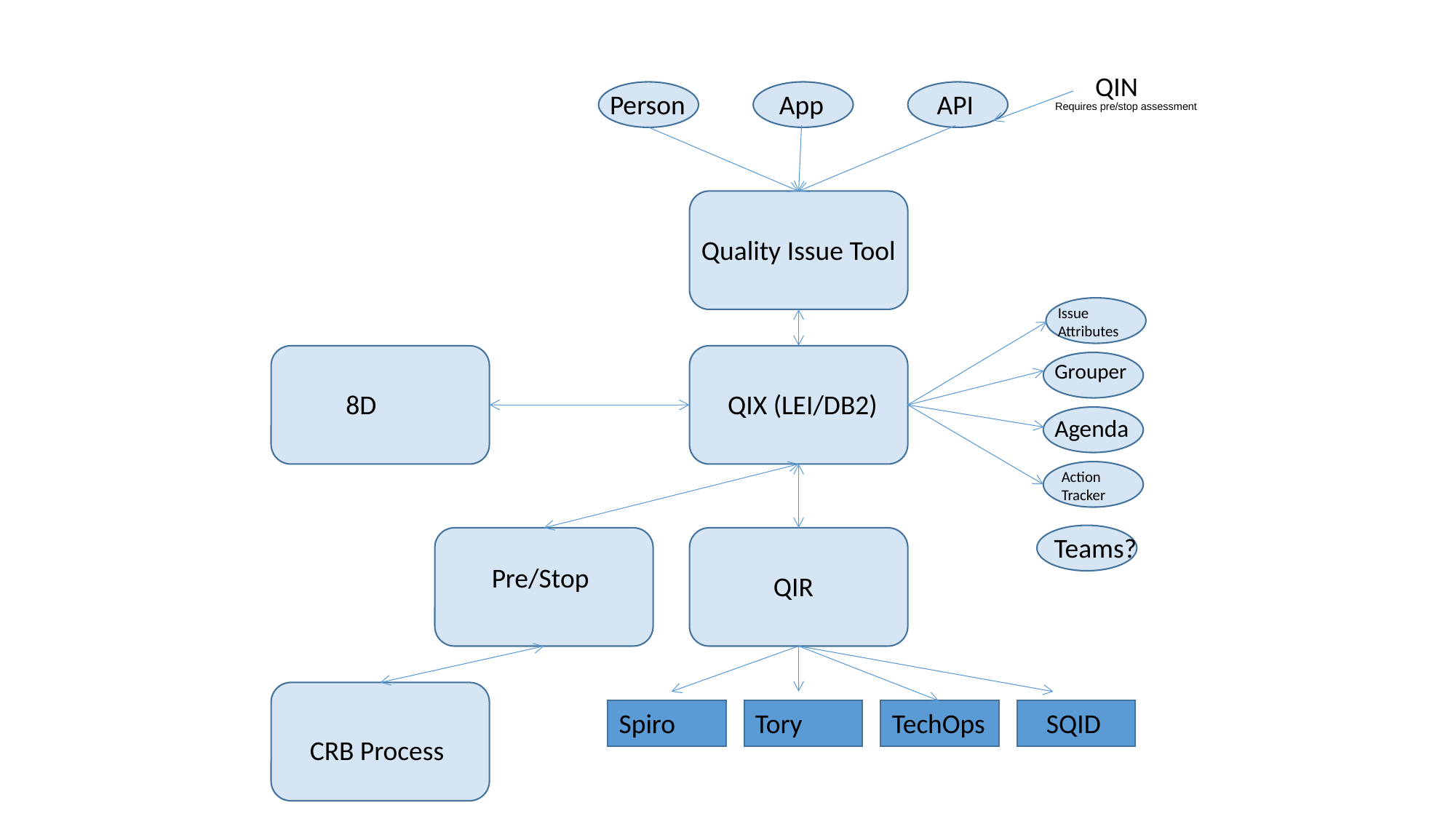

QIN

App

Person
API
Requires pre/stop assessment

Quality Issue Tool

Issue
Attributes

Grouper
8D
QIX (LEI/DB2)

Agenda

Action
Tracker

Teams?

Pre/Stop
QIR

Spiro

Tory

TechOps

SQID
CRB Process